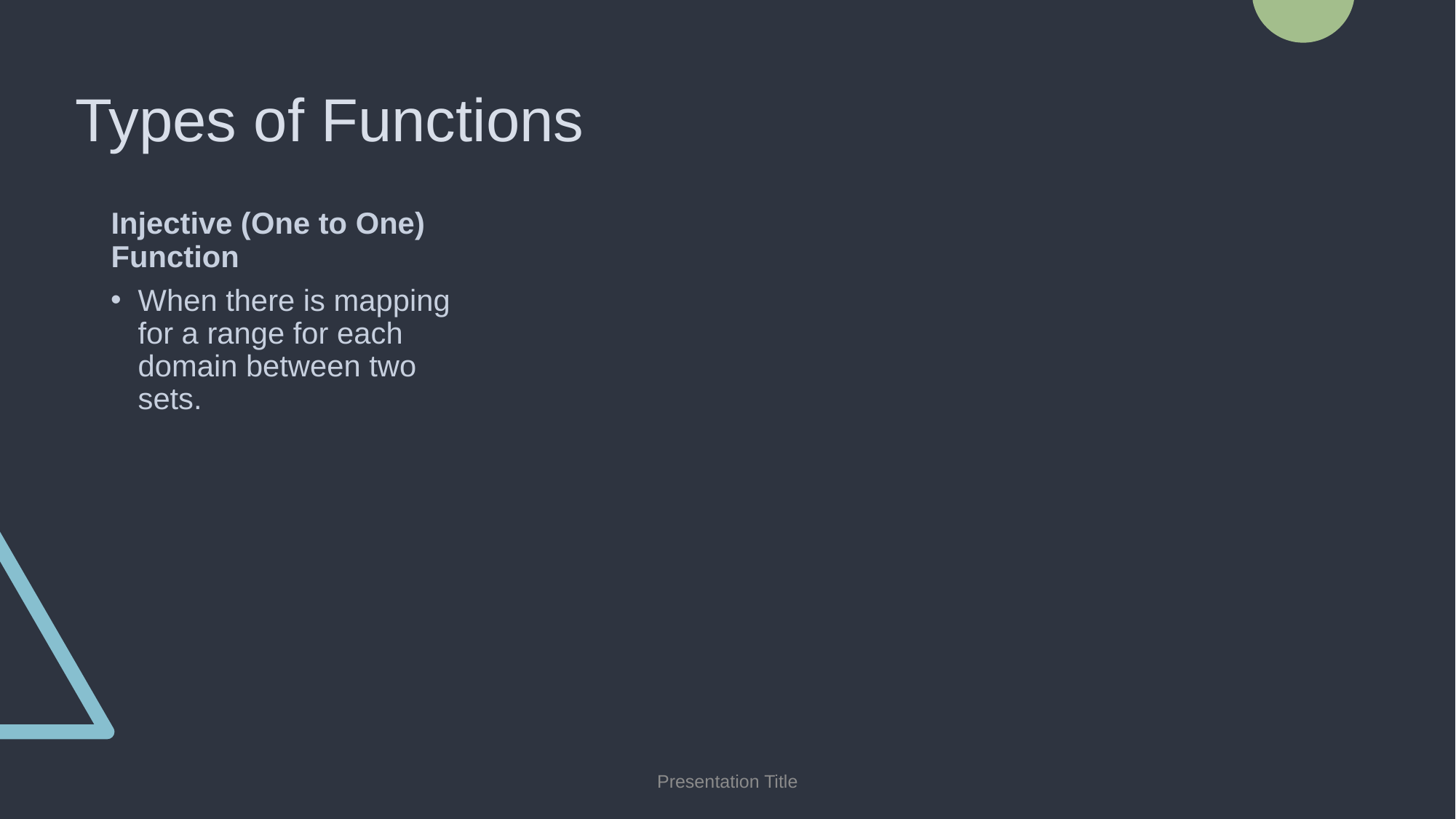

# Types of Functions
Injective (One to One) Function
When there is mapping for a range for each domain between two sets.
Presentation Title